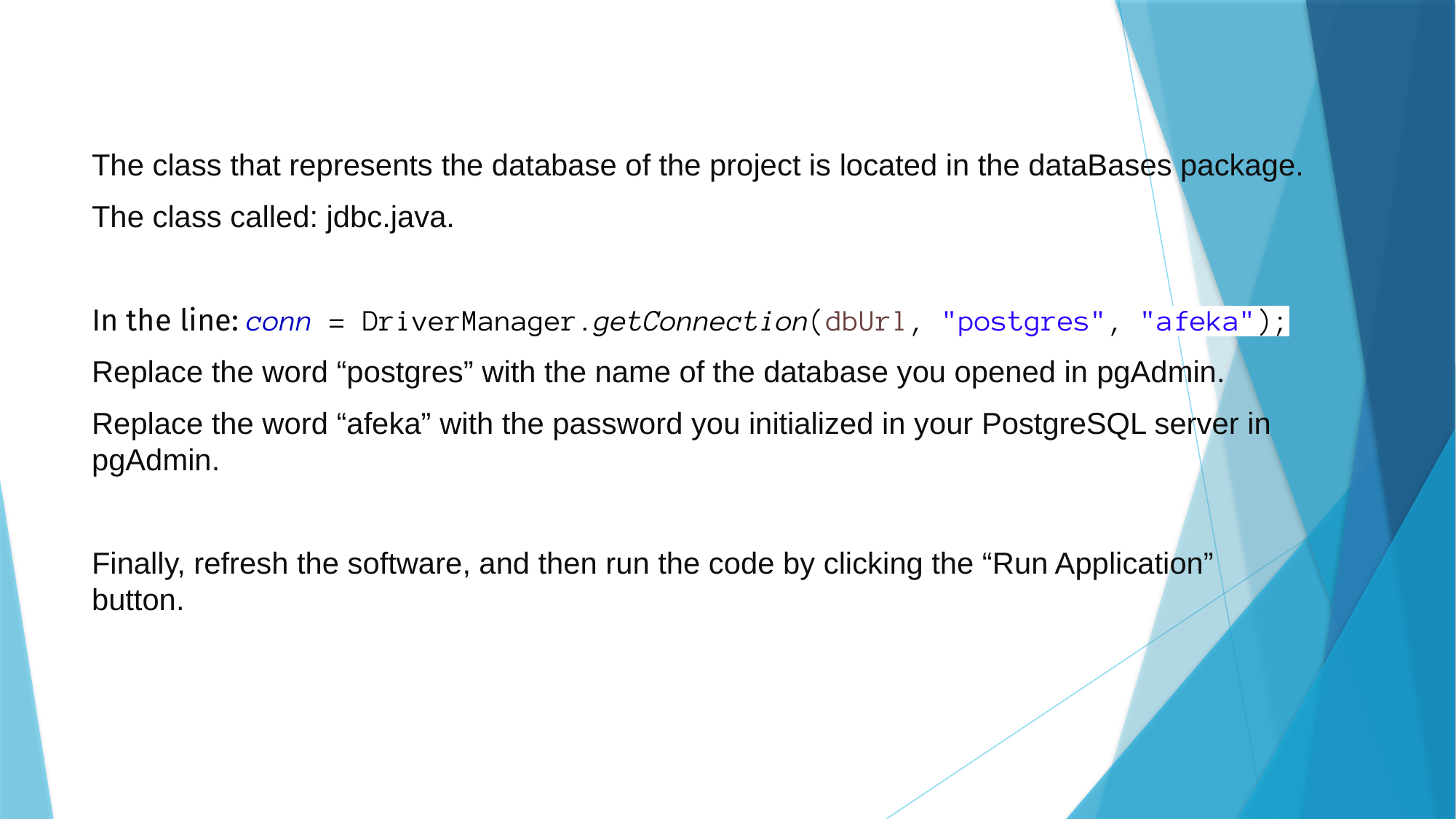

The class that represents the database of the project is located in the dataBases package.
The class called: jdbc.java.

In the line: conn = DriverManager.getConnection(dbUrl, "postgres", "afeka");
Replace the word “postgres” with the name of the database you opened in pgAdmin.
Replace the word “afeka” with the password you initialized in your PostgreSQL server in pgAdmin.

Finally, refresh the software, and then run the code by clicking the “Run Application” button.